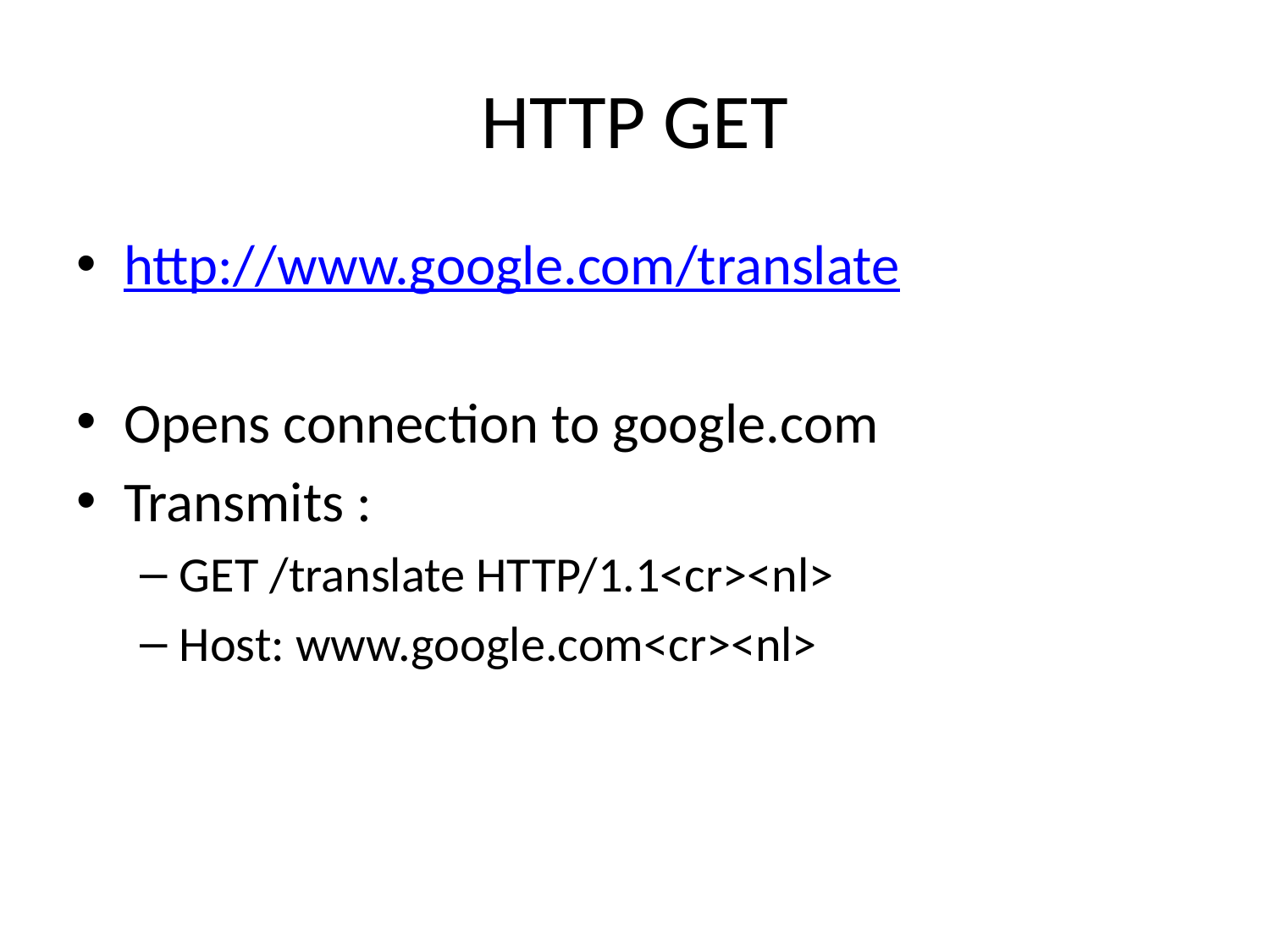

# HTTP GET
http://www.google.com/translate

Opens connection to google.com
Transmits :
GET /translate HTTP/1.1<cr><nl>
Host: www.google.com<cr><nl>